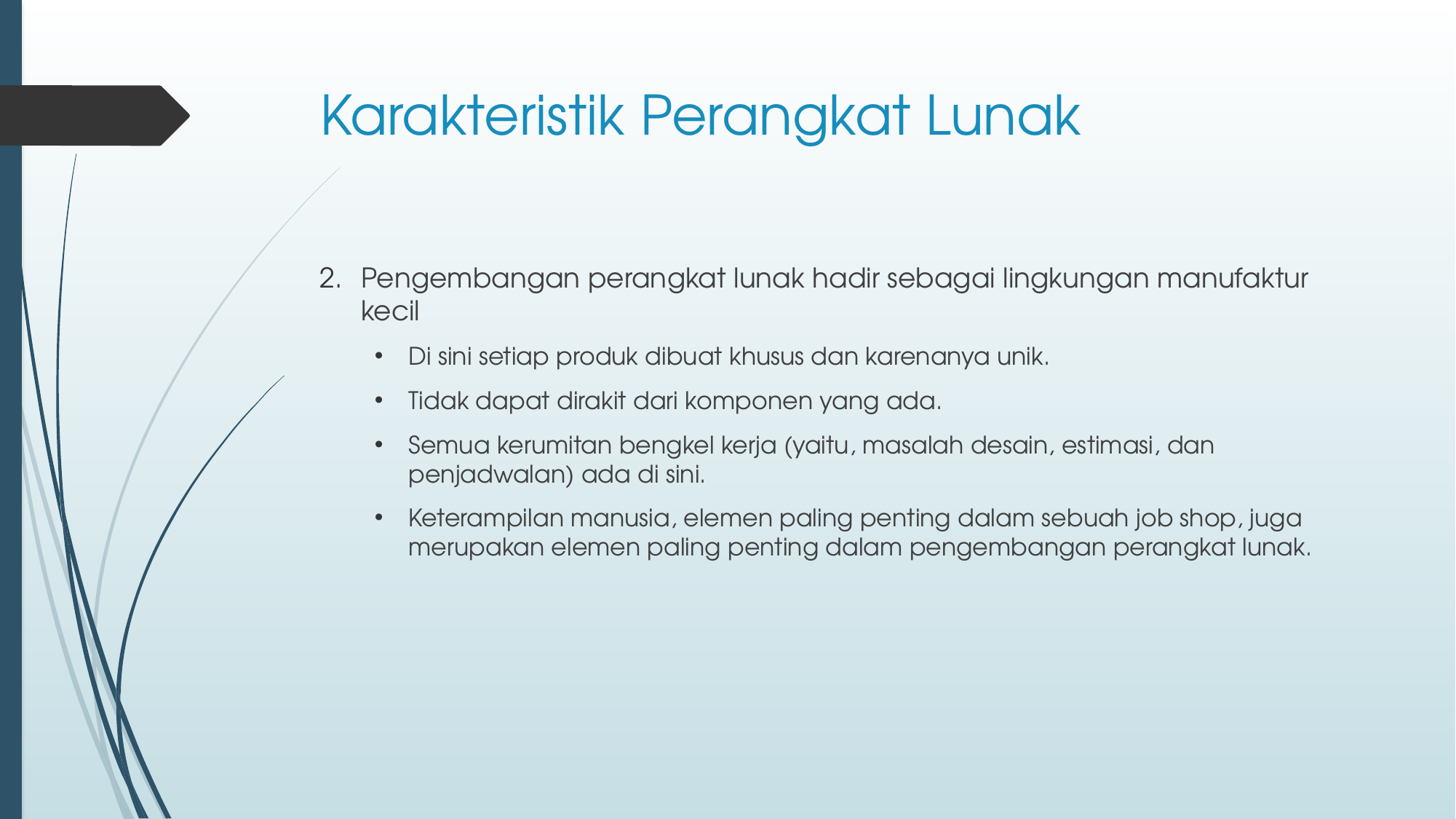

# Karakteristik Perangkat Lunak
Pengembangan perangkat lunak hadir sebagai lingkungan manufaktur kecil
Di sini setiap produk dibuat khusus dan karenanya unik.
Tidak dapat dirakit dari komponen yang ada.
Semua kerumitan bengkel kerja (yaitu, masalah desain, estimasi, dan penjadwalan) ada di sini.
Keterampilan manusia, elemen paling penting dalam sebuah job shop, juga merupakan elemen paling penting dalam pengembangan perangkat lunak.